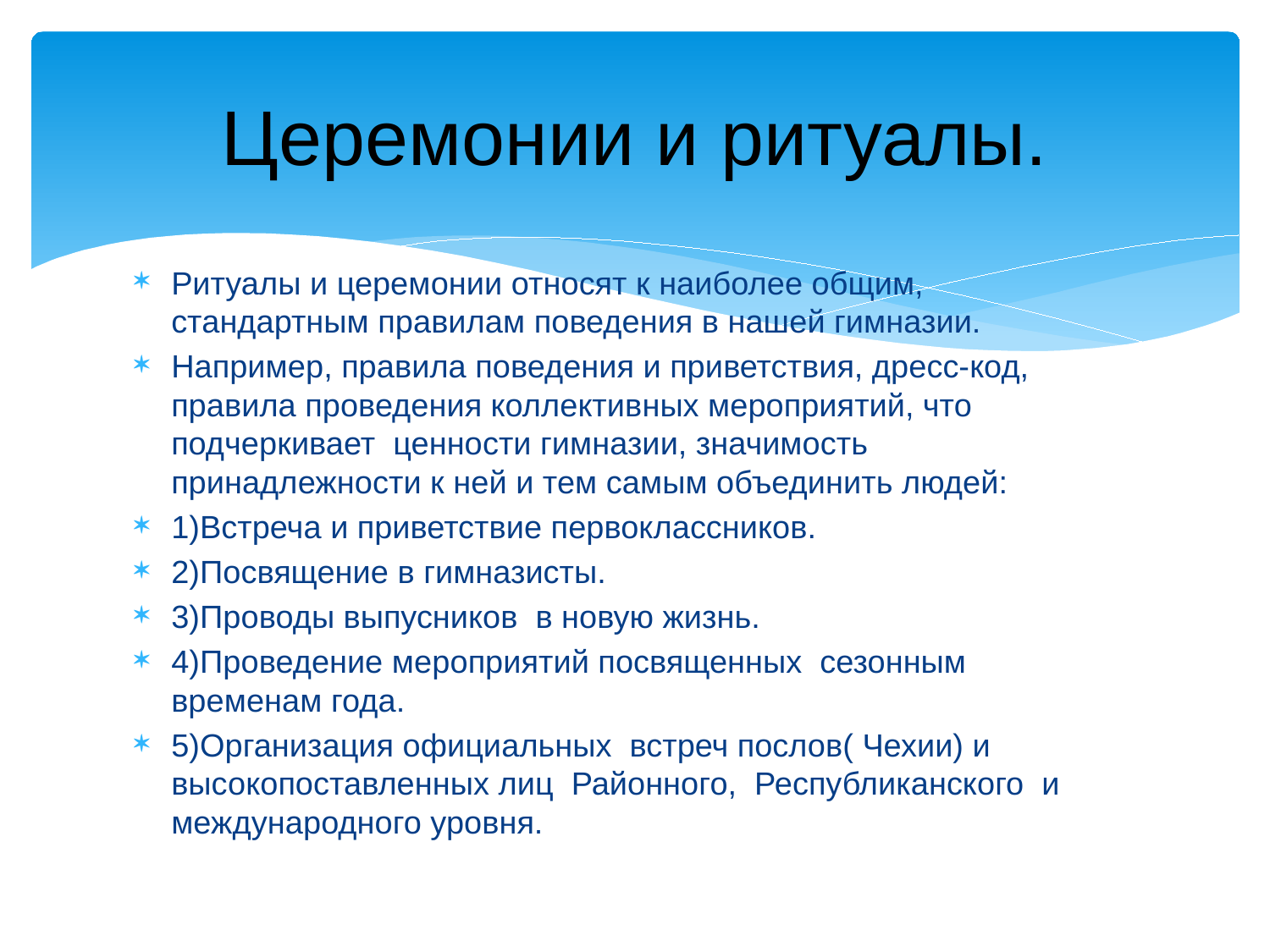

# Церемонии и ритуалы.
Ритуалы и церемонии относят к наиболее общим, стандартным правилам поведения в нашей гимназии.
Например, правила поведения и приветствия, дресс-код, правила проведения коллективных мероприятий, что
подчеркивает  ценности гимназии, значимость принадлежности к ней и тем самым объединить людей:
1)Встреча и приветствие первоклассников.
2)Посвящение в гимназисты.
3)Проводы выпусников  в новую жизнь.
4)Проведение мероприятий посвященных  сезонным временам года.
5)Организация официальных  встреч послов( Чехии) и высокопоставленных лиц  Районного,  Республиканского  и международного уровня.